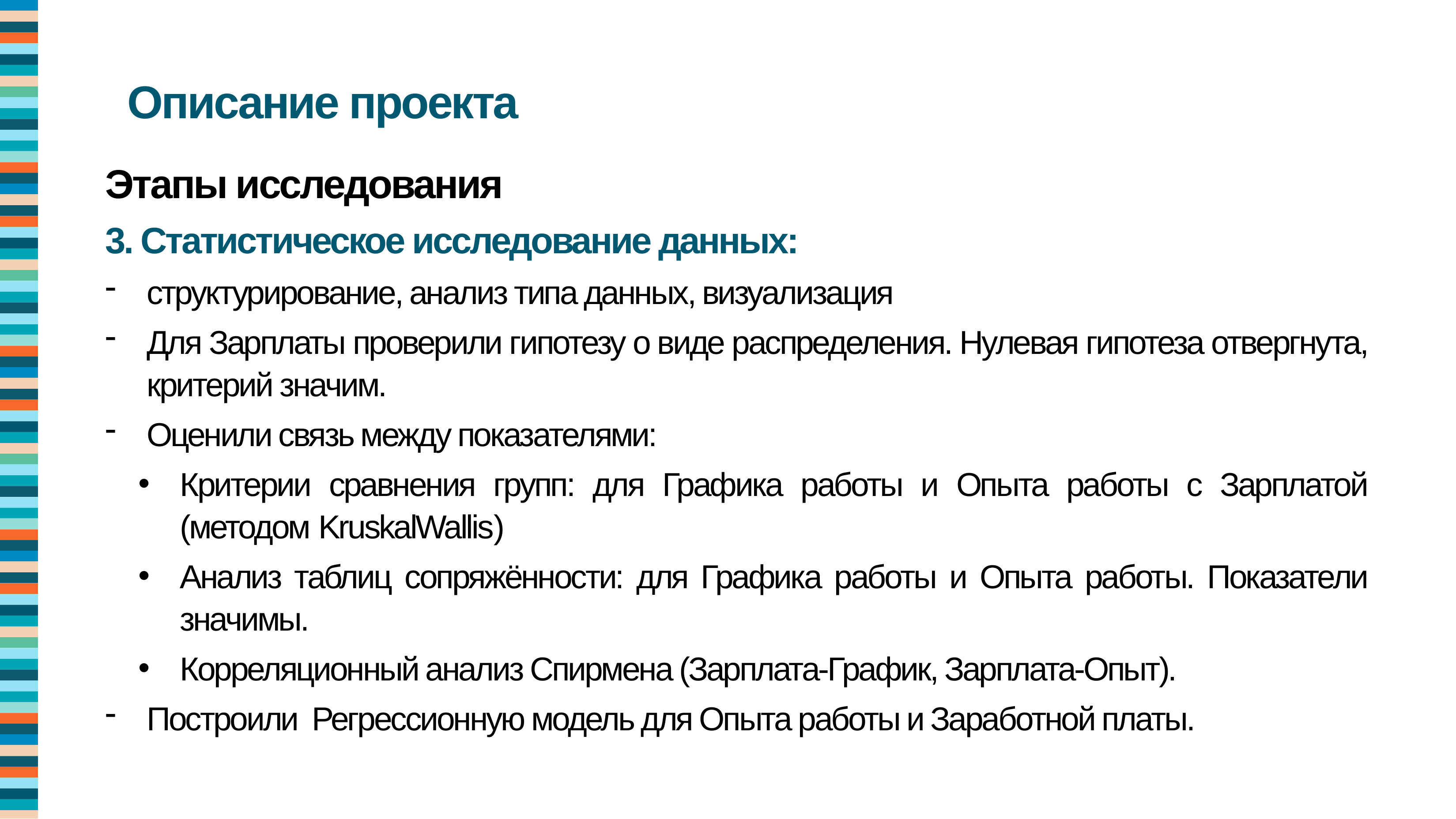

Описание проекта
Этапы исследования
3. Статистическое исследование данных:
структурирование, анализ типа данных, визуализация
Для Зарплаты проверили гипотезу о виде распределения. Нулевая гипотеза отвергнута, критерий значим.
Оценили связь между показателями:
Критерии сравнения групп: для Графика работы и Опыта работы с Зарплатой (методом KruskalWallis)
Анализ таблиц сопряжённости: для Графика работы и Опыта работы. Показатели значимы.
Корреляционный анализ Спирмена (Зарплата-График, Зарплата-Опыт).
Построили  Регрессионную модель для Опыта работы и Заработной платы.